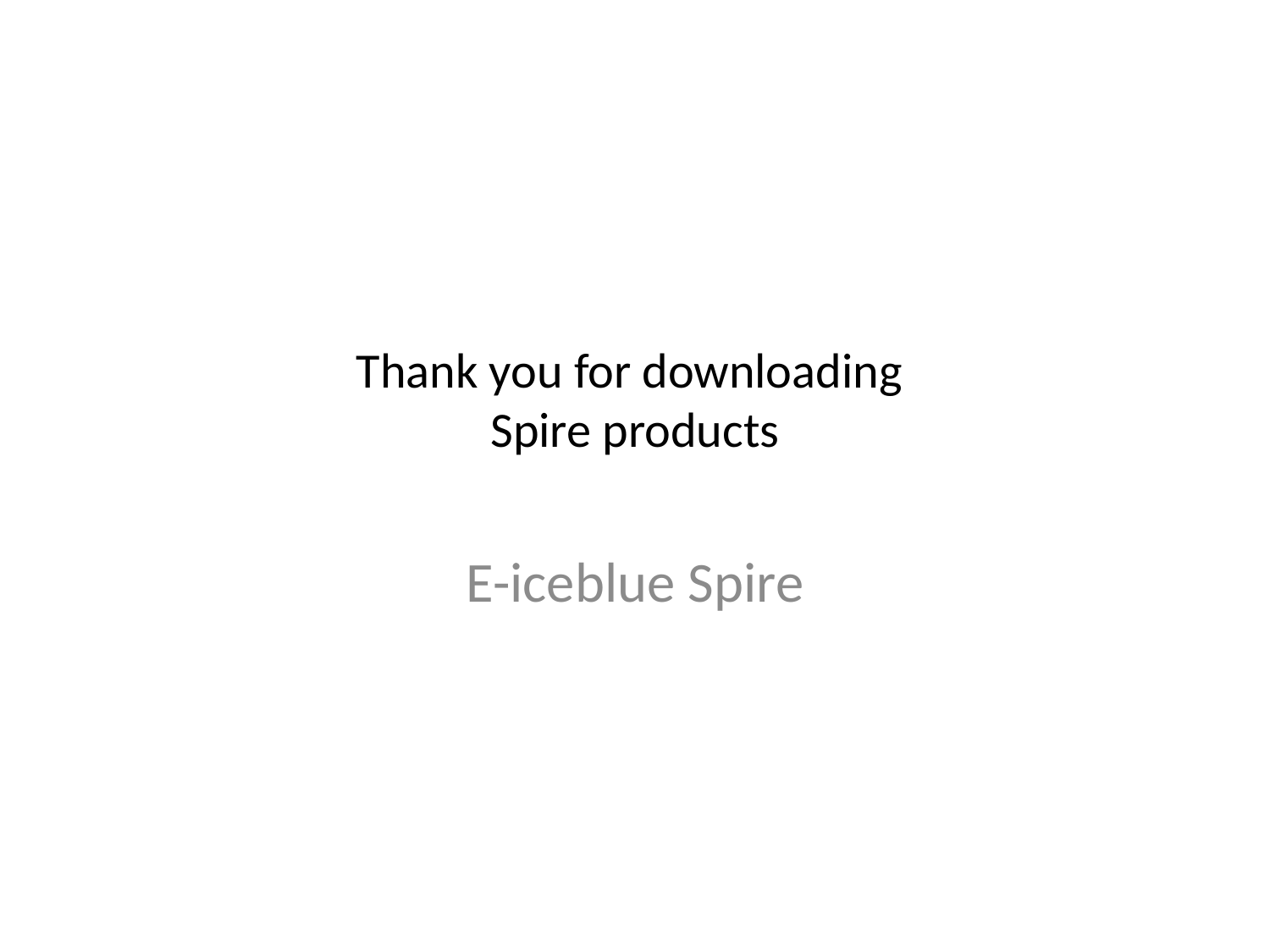

# Thank you for downloading  Spire products
E-iceblue Spire